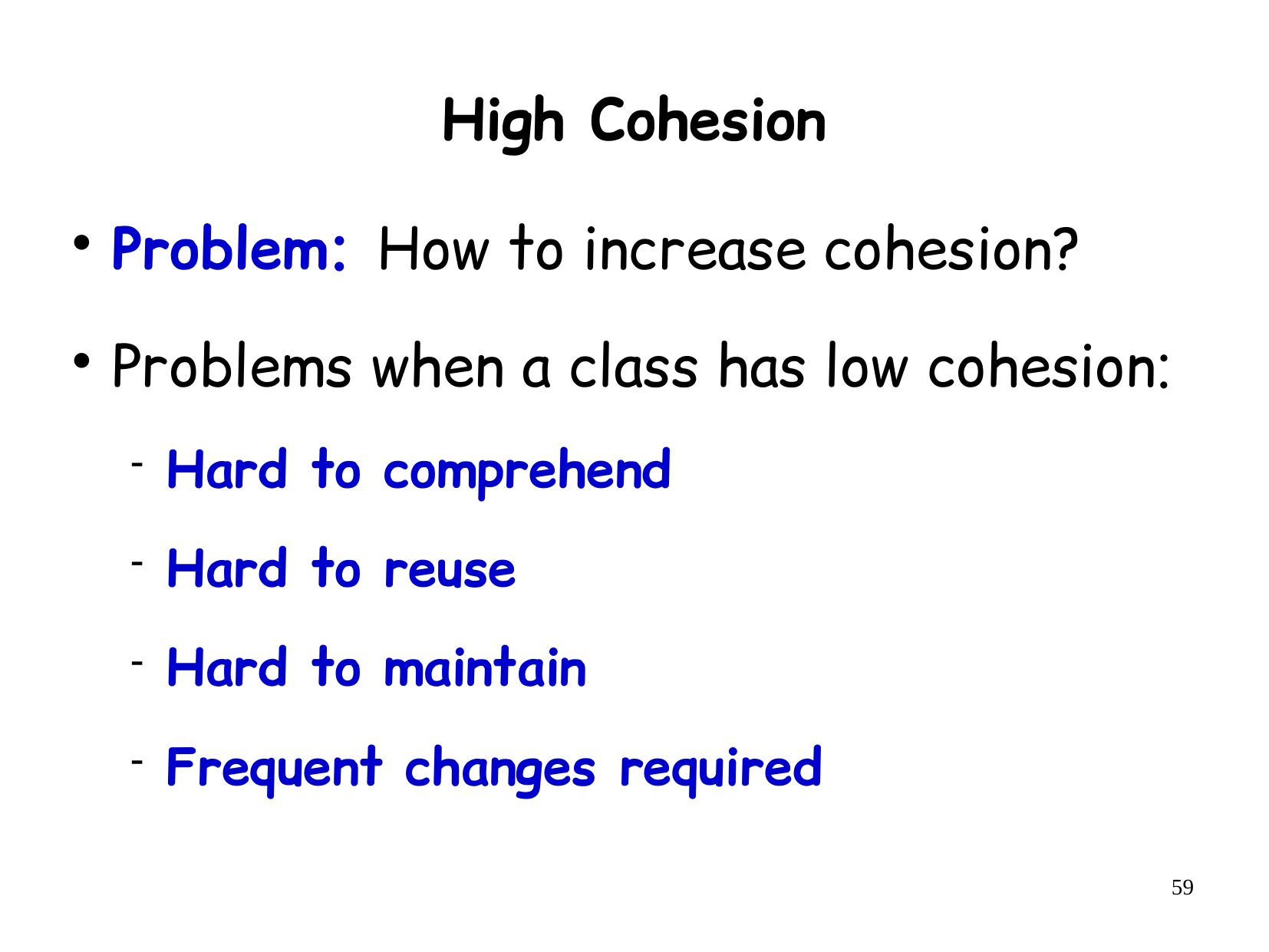

# High Cohesion
Problem: How to increase cohesion?
Problems when a class has low cohesion:
Hard to comprehend
Hard to reuse
Hard to maintain
Frequent changes required